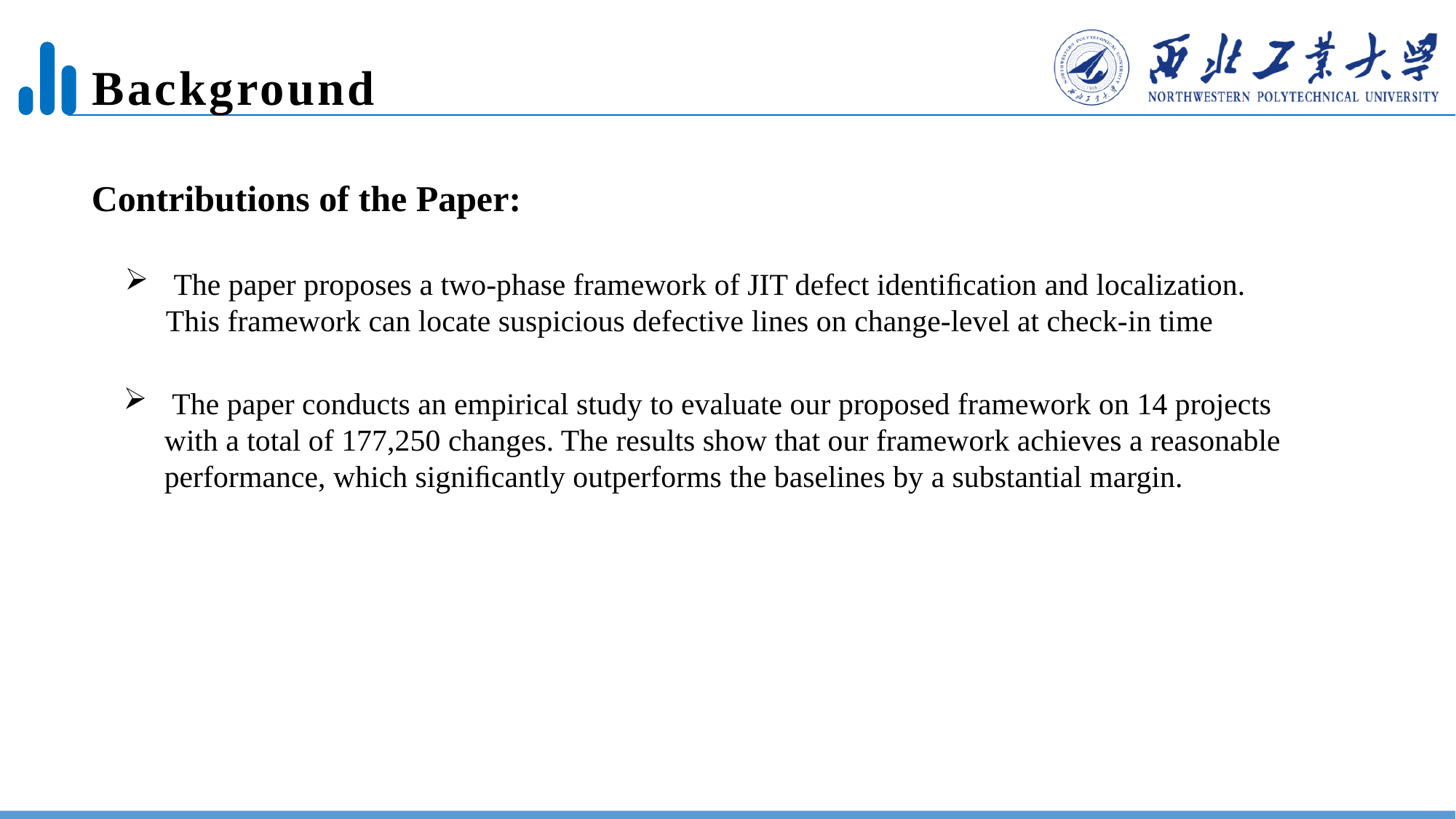

# Background
Contributions of the Paper:
 The paper proposes a two-phase framework of JIT defect identiﬁcation and localization. This framework can locate suspicious defective lines on change-level at check-in time

 The paper conducts an empirical study to evaluate our proposed framework on 14 projects with a total of 177,250 changes. The results show that our framework achieves a reasonable performance, which signiﬁcantly outperforms the baselines by a substantial margin.